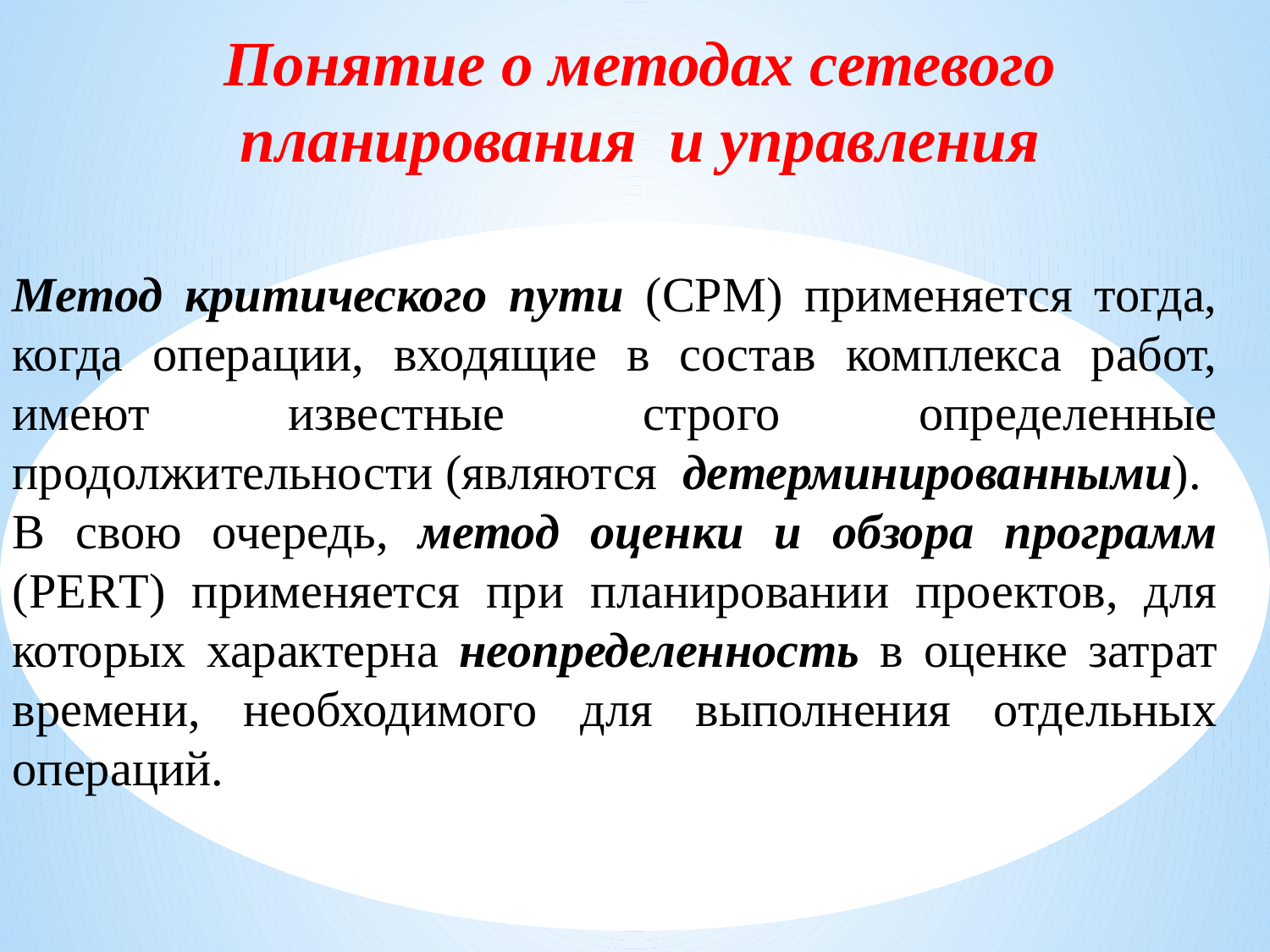

Понятие о методах сетевого планирования  и управления
Метод критического пути (СРМ) применяется тогда, когда операции, входящие в состав комплекса работ, имеют известные строго определенные продолжительности (являются  детерминированными).
В свою очередь, метод оценки и обзора программ (РЕRТ) применяется при планировании проектов, для которых характерна неопределенность в оценке затрат времени, необходимого для выполнения отдельных операций.